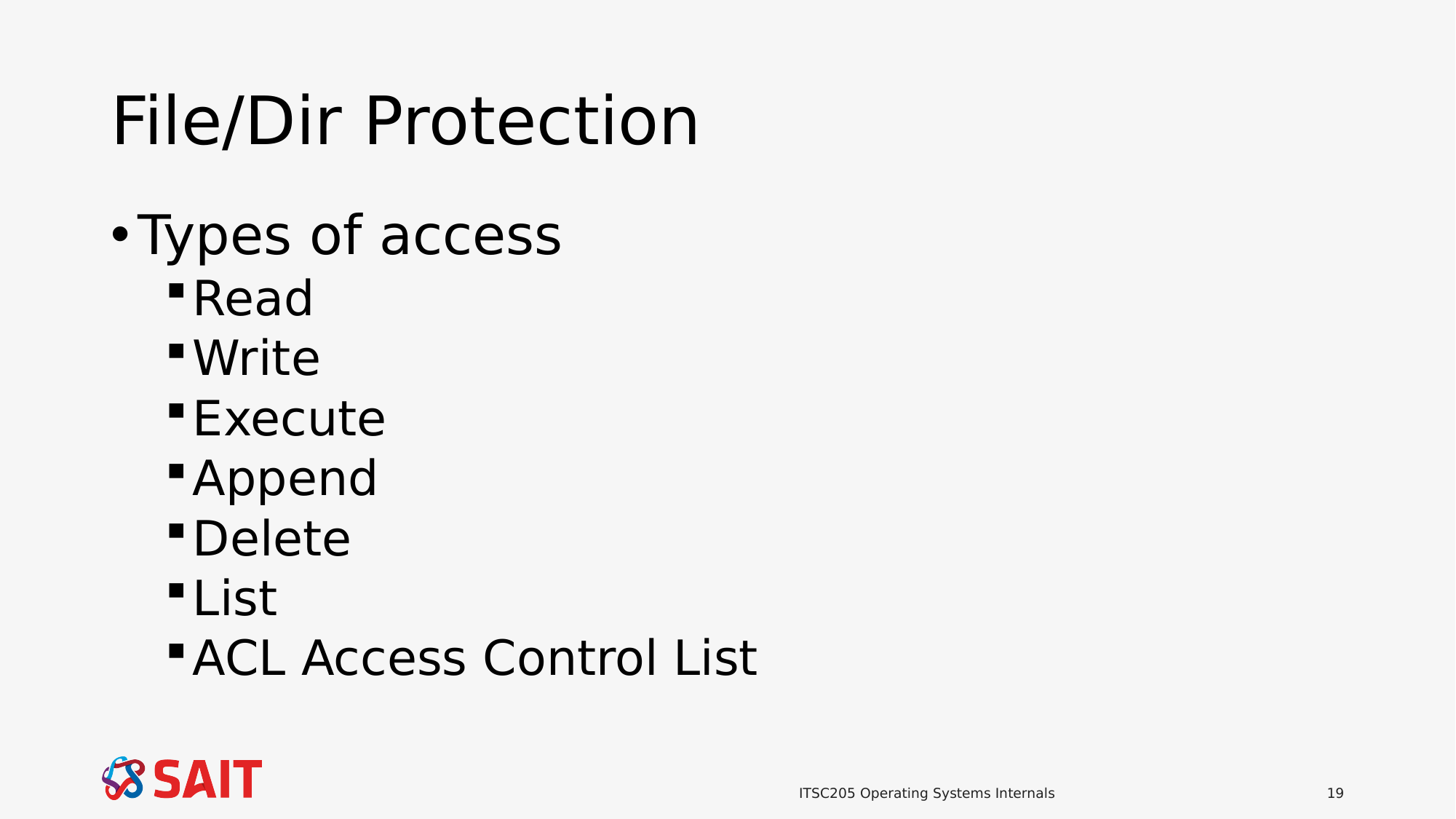

# File/Dir Protection
Types of access
Read
Write
Execute
Append
Delete
List
ACL Access Control List
ITSC205 Operating Systems Internals
19